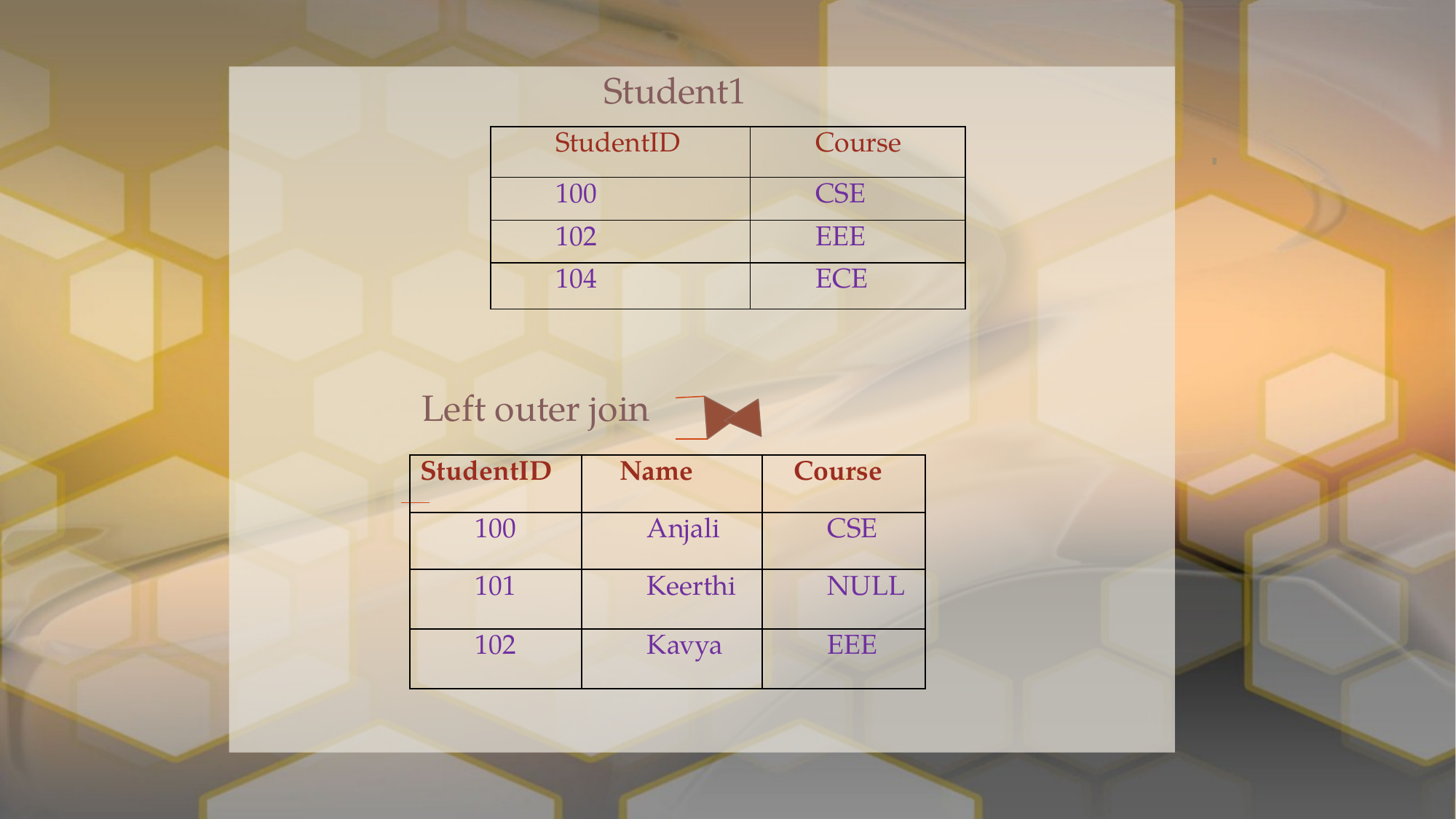

# .
                                        Student1

                    Left outer join

| StudentID | Course |
| --- | --- |
| 100 | CSE |
| 102 | EEE |
| 104 | ECE |

| StudentID | Name | Course |
| --- | --- | --- |
| 100 | Anjali | CSE |
| 101 | Keerthi | NULL |
| 102 | Kavya | EEE |